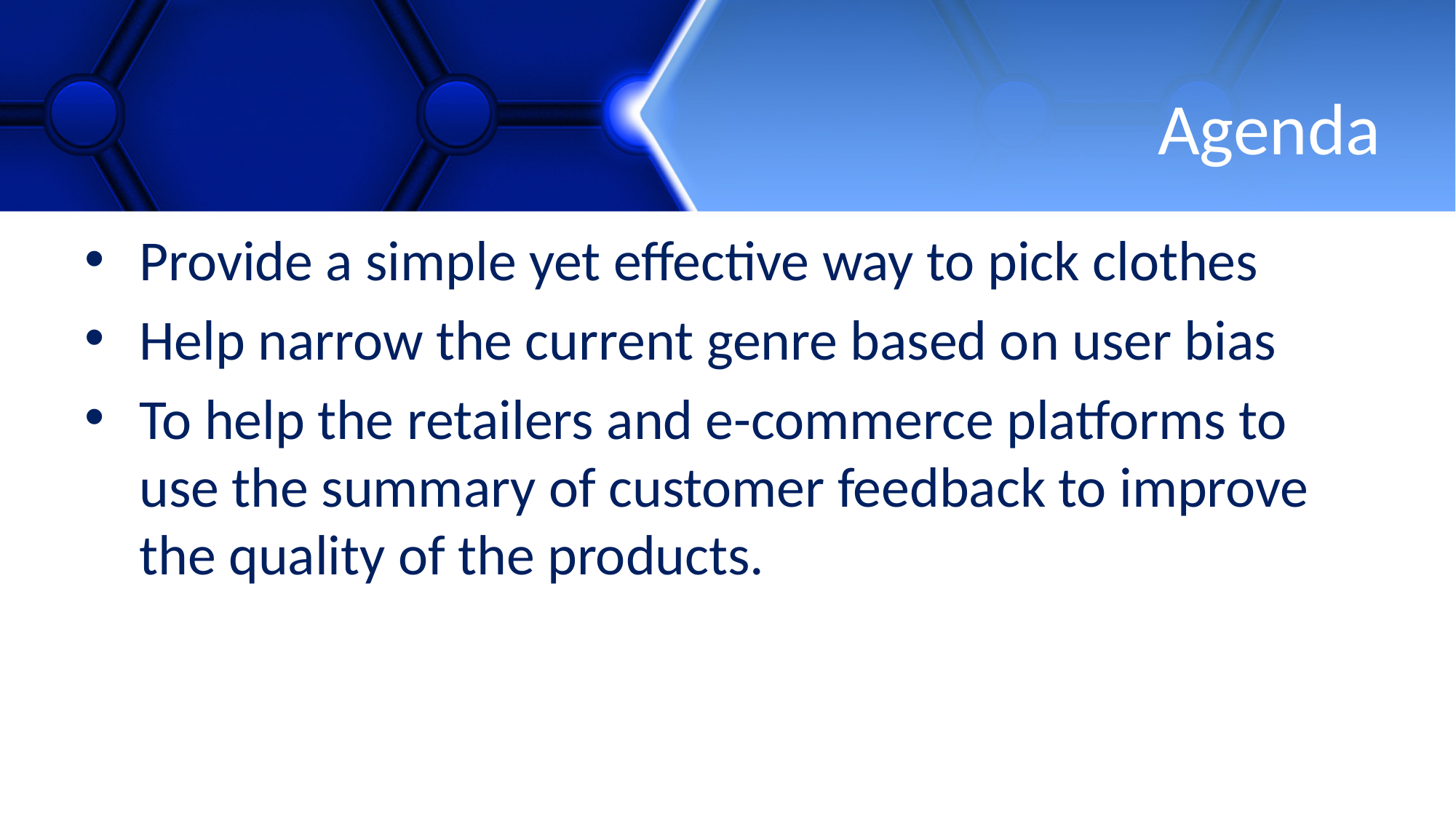

# Agenda
Provide a simple yet effective way to pick clothes
Help narrow the current genre based on user bias
To help the retailers and e-commerce platforms to use the summary of customer feedback to improve the quality of the products.